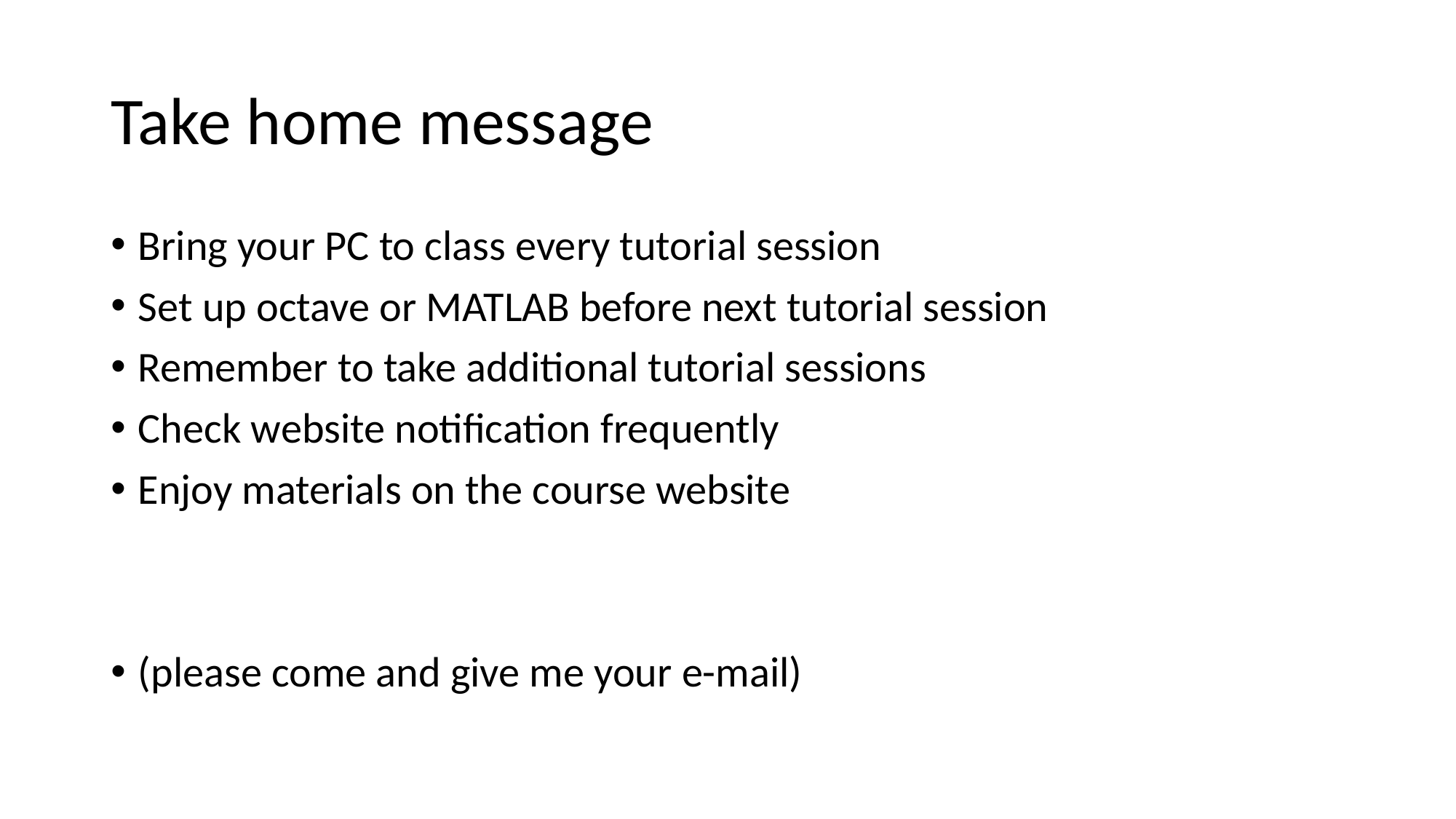

# Take home message
Bring your PC to class every tutorial session
Set up octave or MATLAB before next tutorial session
Remember to take additional tutorial sessions
Check website notification frequently
Enjoy materials on the course website

(please come and give me your e-mail)